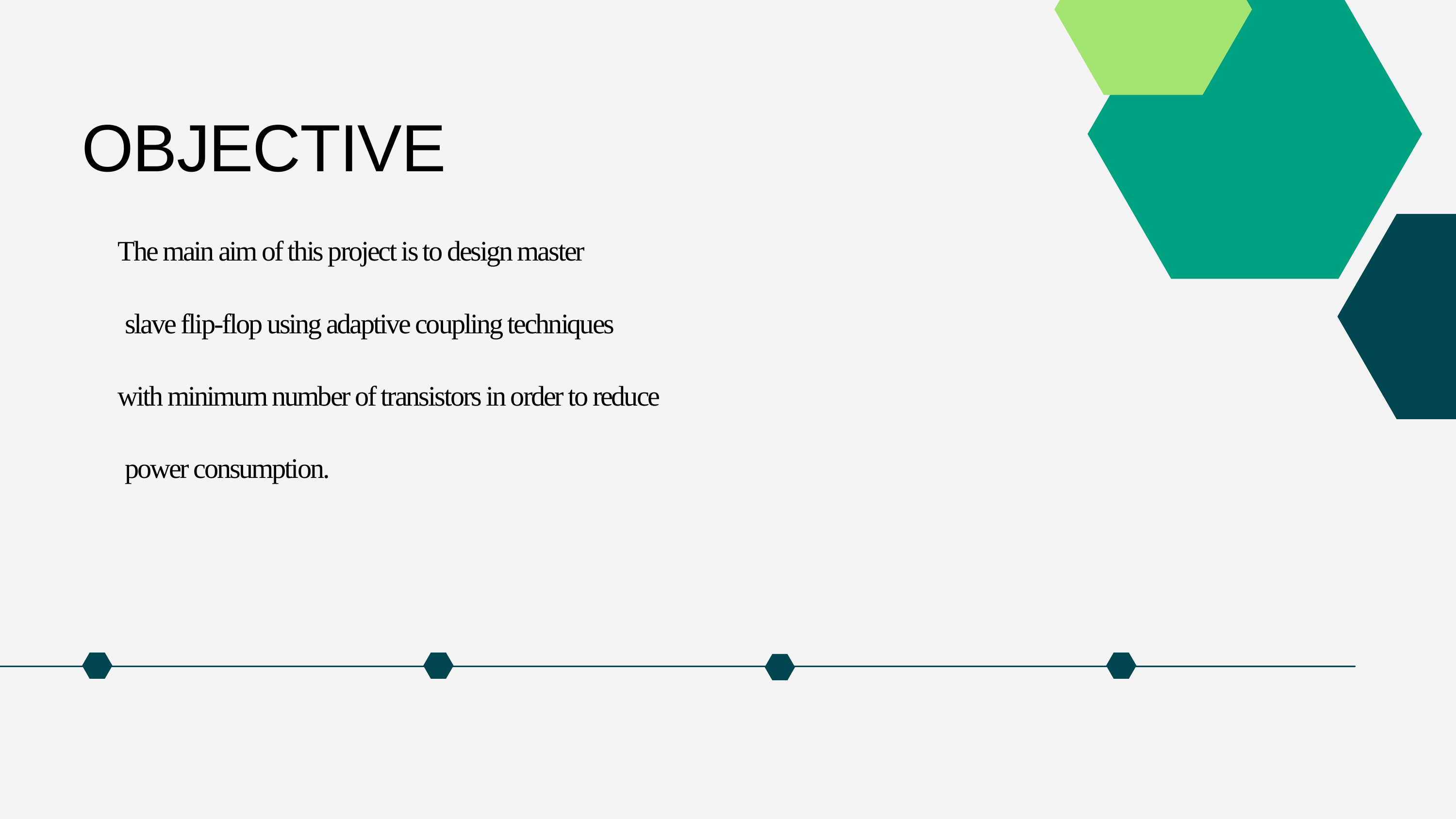

OBJECTIVE
The main aim of this project is to design master
 slave flip-flop using adaptive coupling techniques
with minimum number of transistors in order to reduce
 power consumption.